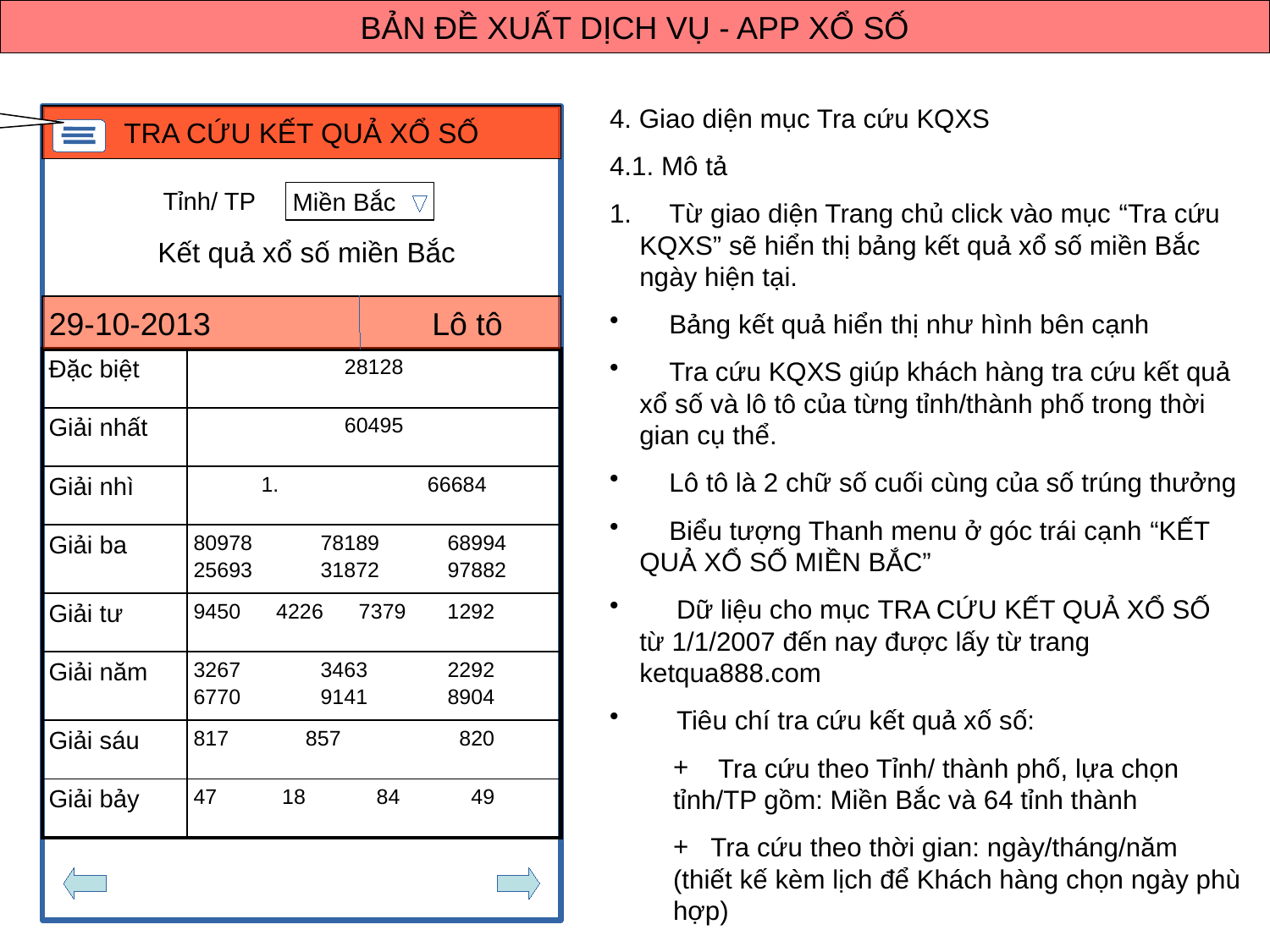

BẢN ĐỀ XUẤT DỊCH VỤ - APP XỔ SỐ

Biểu tượng thanh menu
4. Giao diện mục Tra cứu KQXS
4.1. Mô tả
    Từ giao diện Trang chủ click vào mục “Tra cứu KQXS” sẽ hiển thị bảng kết quả xổ số miền Bắc ngày hiện tại.
    Bảng kết quả hiển thị như hình bên cạnh
    Tra cứu KQXS giúp khách hàng tra cứu kết quả xổ số và lô tô của từng tỉnh/thành phố trong thời gian cụ thể.
    Lô tô là 2 chữ số cuối cùng của số trúng thưởng
    Biểu tượng Thanh menu ở góc trái cạnh “KẾT QUẢ XỔ SỐ MIỀN BẮC”
     Dữ liệu cho mục TRA CỨU KẾT QUẢ XỔ SỐ từ 1/1/2007 đến nay được lấy từ trang ketqua888.com
     Tiêu chí tra cứu kết quả xố số:
    Tra cứu theo Tỉnh/ thành phố, lựa chọn tỉnh/TP gồm: Miền Bắc và 64 tỉnh thành
   Tra cứu theo thời gian: ngày/tháng/năm (thiết kế kèm lịch để Khách hàng chọn ngày phù hợp)

TRA CỨU KẾT QUẢ XỔ SỐ

Tỉnh/ TP
Miền Bắc

Kết quả xổ số miền Bắc

29-10-2013                         Lô tô

| Đặc biệt | 28128 |
| --- | --- |
| Giải nhất | 60495 |
| Giải nhì | 66684 |
| Giải ba | 80978 78189 68994 25693 31872 97882 |
| Giải tư | 9450 4226 7379 1292 |
| Giải năm | 3267 3463 2292 6770 9141 8904 |
| Giải sáu | 817 857 820 |
| Giải bảy | 47 18 84 49 |